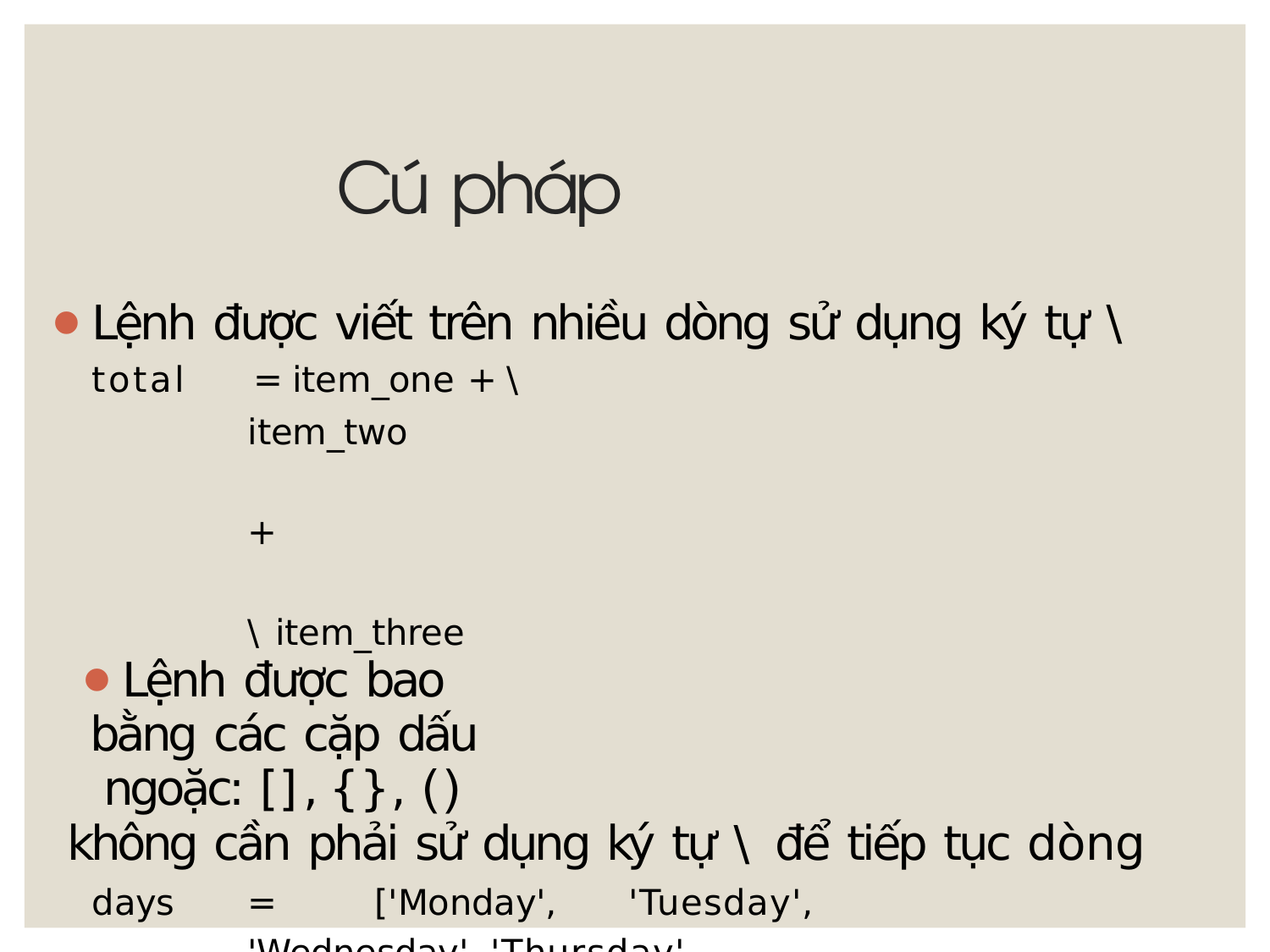

# Cú pháp

Lệnh được viết trên nhiều dòng sử dụng ký tự \
total	=	item_one	+	\
item_two	+	\ item_three
Lệnh được bao bằng các cặp dấu ngoặc: [], {}, ()
không cần phải sử dụng ký tự \ để tiếp tục dòng
days	=	['Monday',	'Tuesday',	'Wednesday', 'Thursday',	'Friday']
Dấu ; để cách nhiều lệnh trên dòng
import	sys;	x	=	'foo';	sys.stdout.write(x	+	'\n')